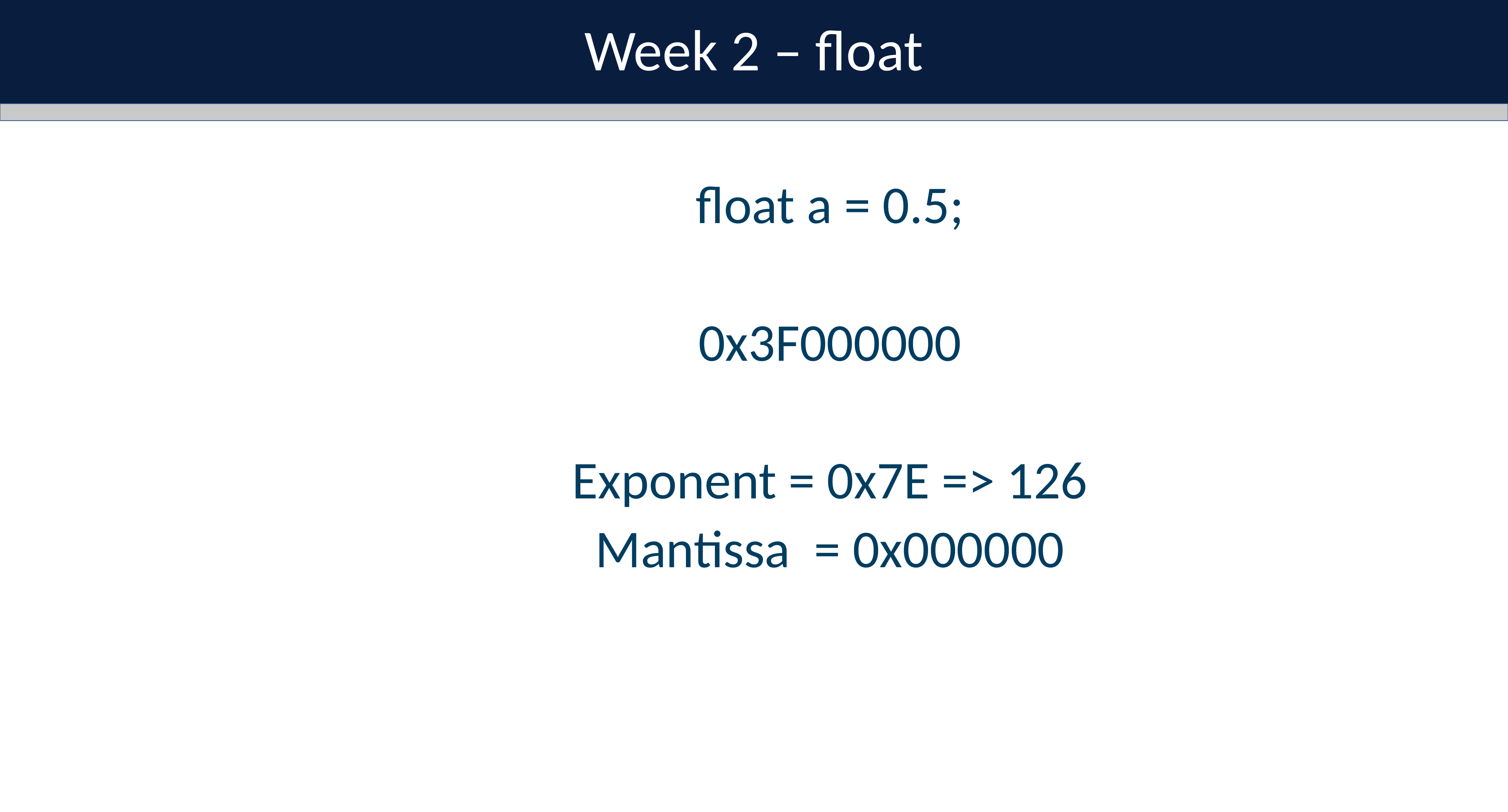

Week 2 – float

float a = 0.5;

0x3F000000

Exponent = 0x7E => 126
Mantissa  = 0x000000